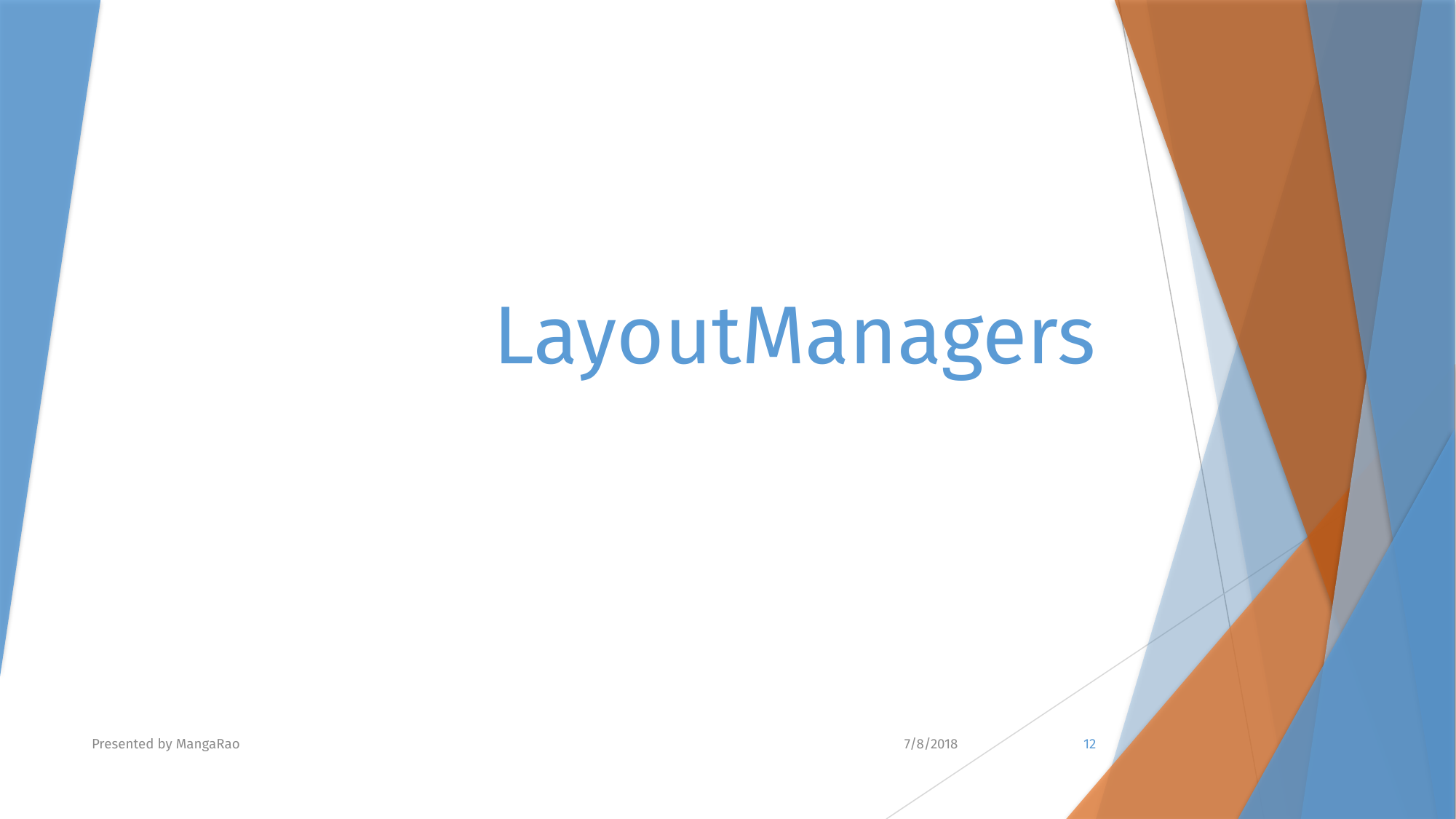

# LayoutManagers

Presented by MangaRao
7/8/2018
12